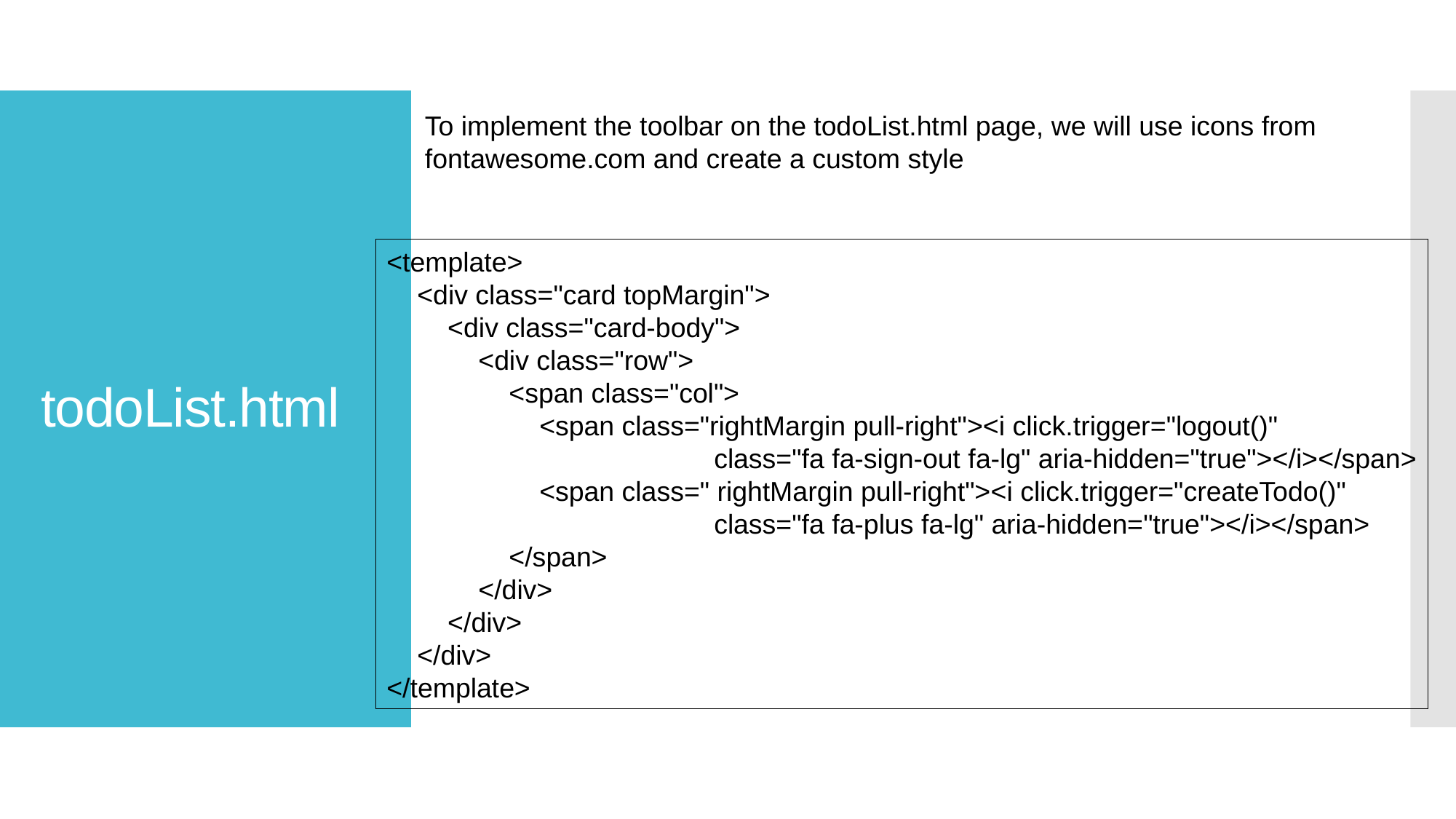

To implement the toolbar on the todoList.html page, we will use icons from
fontawesome.com and create a custom style
# todoList.html
<template>
    <div class="card topMargin">
        <div class="card-body">
            <div class="row">
                <span class="col">
                    <span class="rightMargin pull-right"><i click.trigger="logout()"
			class="fa fa-sign-out fa-lg" aria-hidden="true"></i></span>
                    <span class=" rightMargin pull-right"><i click.trigger="createTodo()"
			class="fa fa-plus fa-lg" aria-hidden="true"></i></span>
                </span>
            </div>
        </div>
    </div>
</template>